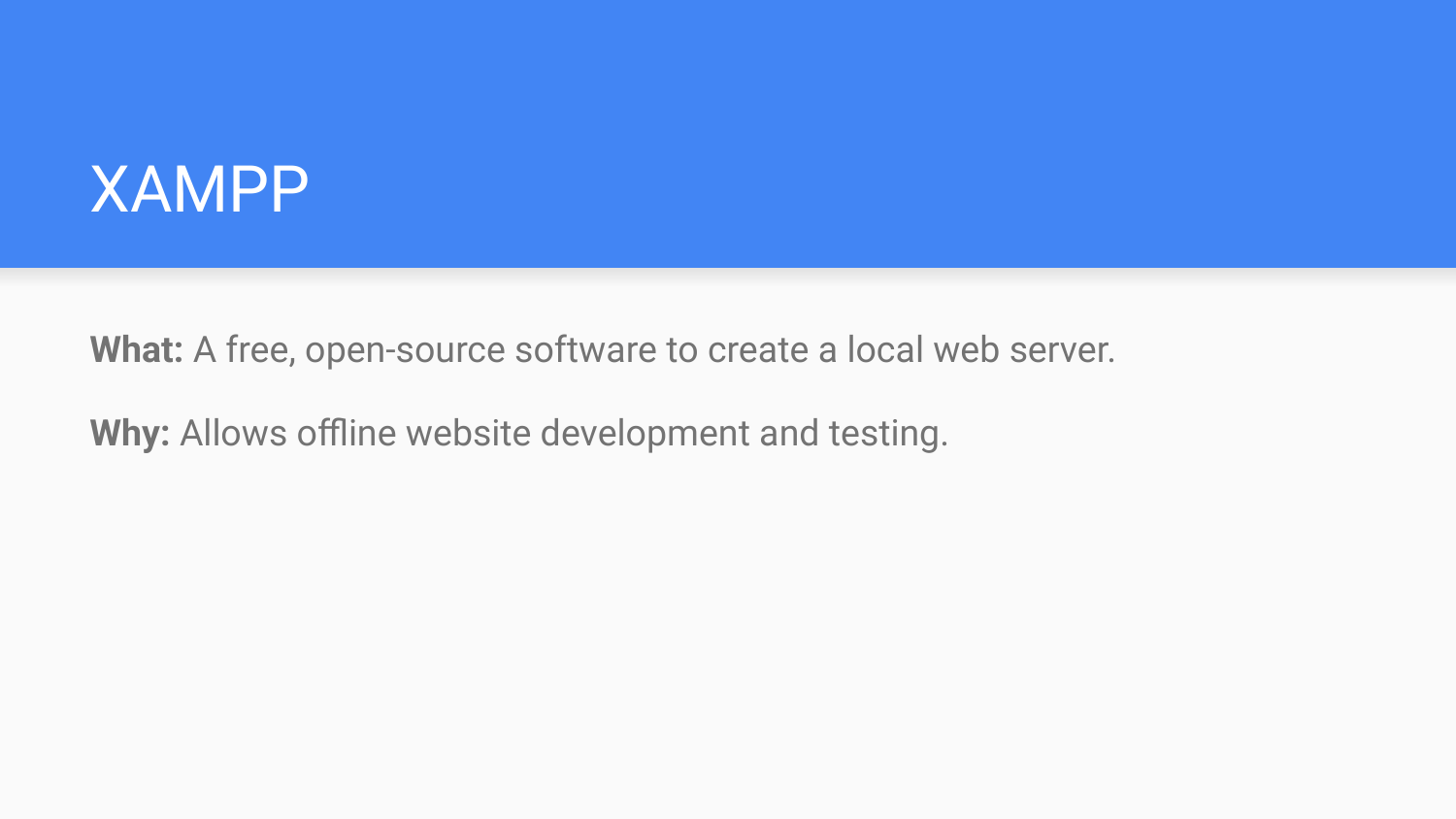

# XAMPP
What: A free, open-source software to create a local web server.
Why: Allows offline website development and testing.